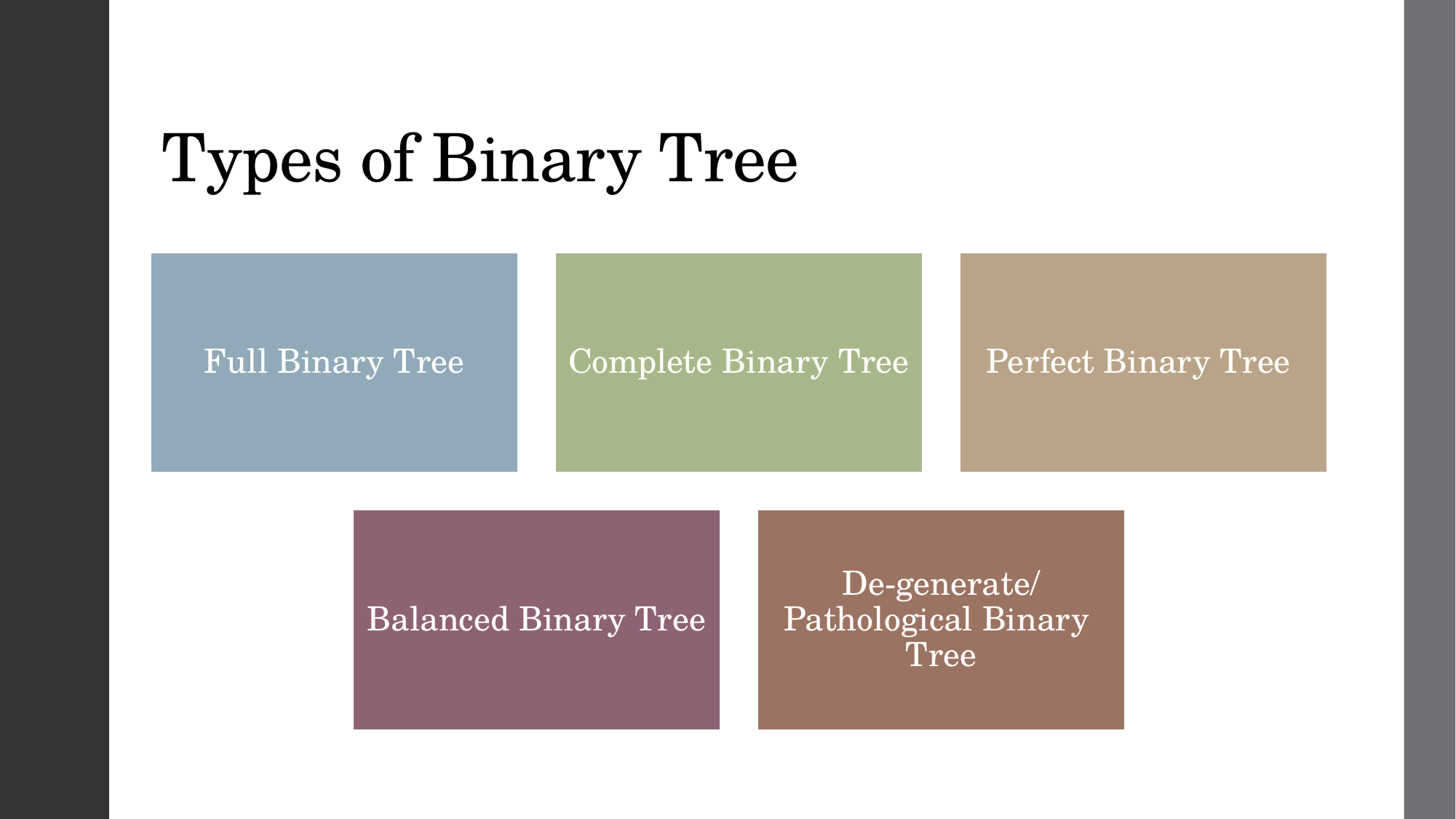

# Types of Binary Tree
Full Binary Tree
Complete Binary Tree
Perfect Binary Tree
Balanced Binary Tree
De-generate/Pathological Binary  Tree